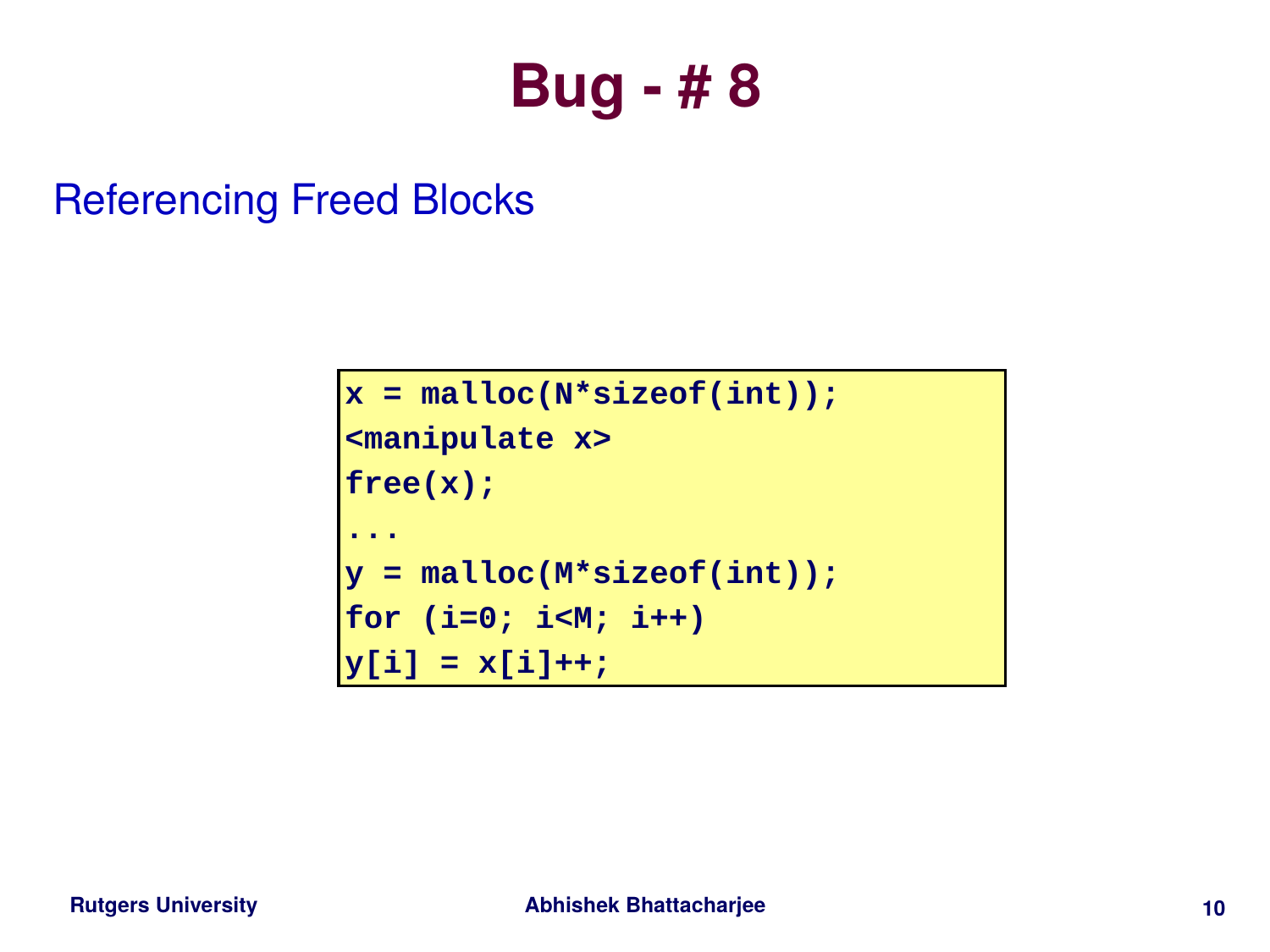

# Bug - # 8
Referencing Freed Blocks
x = malloc(N*sizeof(int));
<manipulate x>
free(x);
...
y = malloc(M*sizeof(int));
for (i=0; i<M; i++)
y[i] = x[i]++;